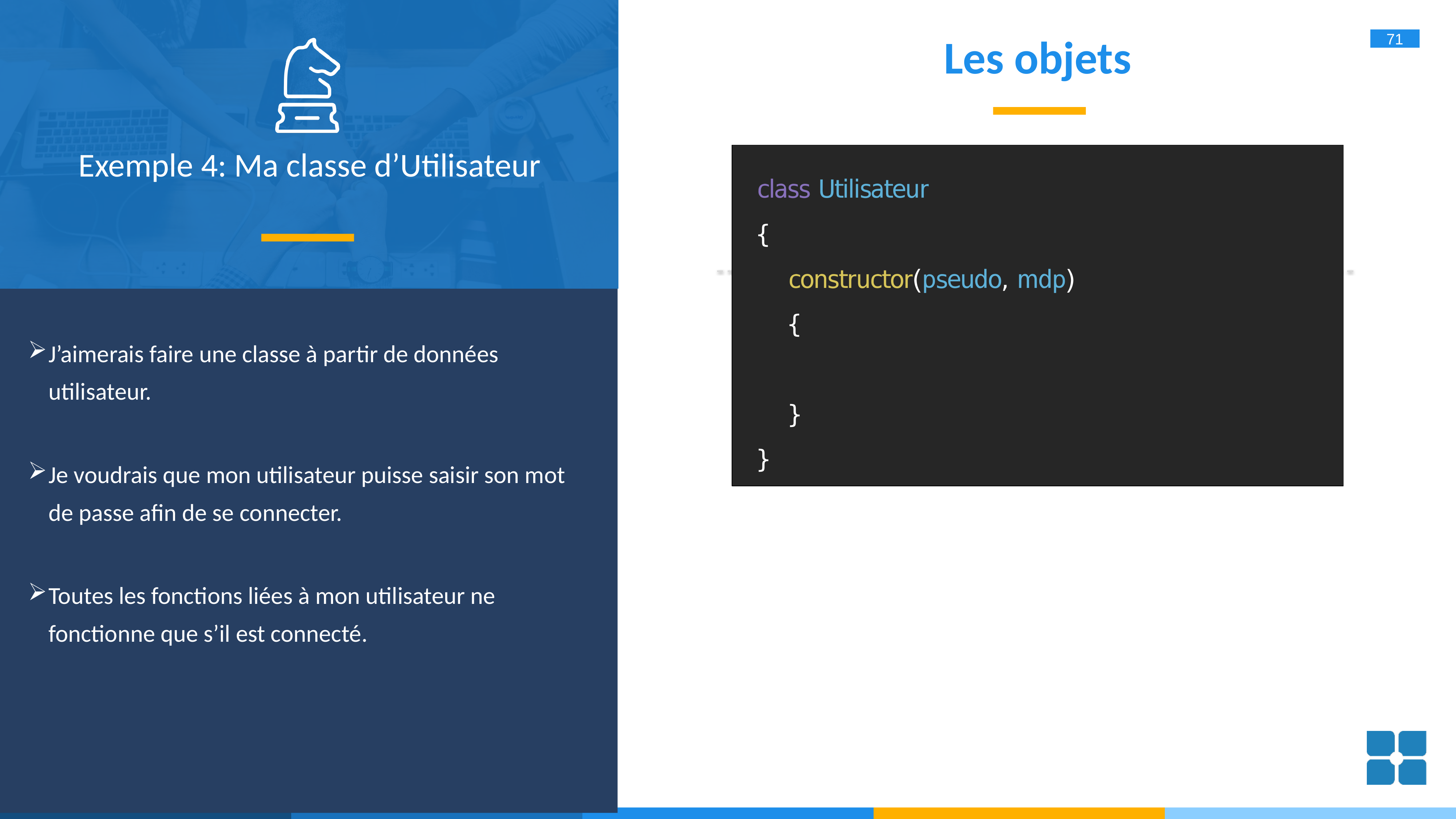

# Les objets
Exemple 4: Ma classe d’Utilisateur
class Utilisateur
{
    constructor(pseudo, mdp)
    {

    }
}
J’aimerais faire une classe à partir de données utilisateur.

Je voudrais que mon utilisateur puisse saisir son mot de passe afin de se connecter.

Toutes les fonctions liées à mon utilisateur ne fonctionne que s’il est connecté.